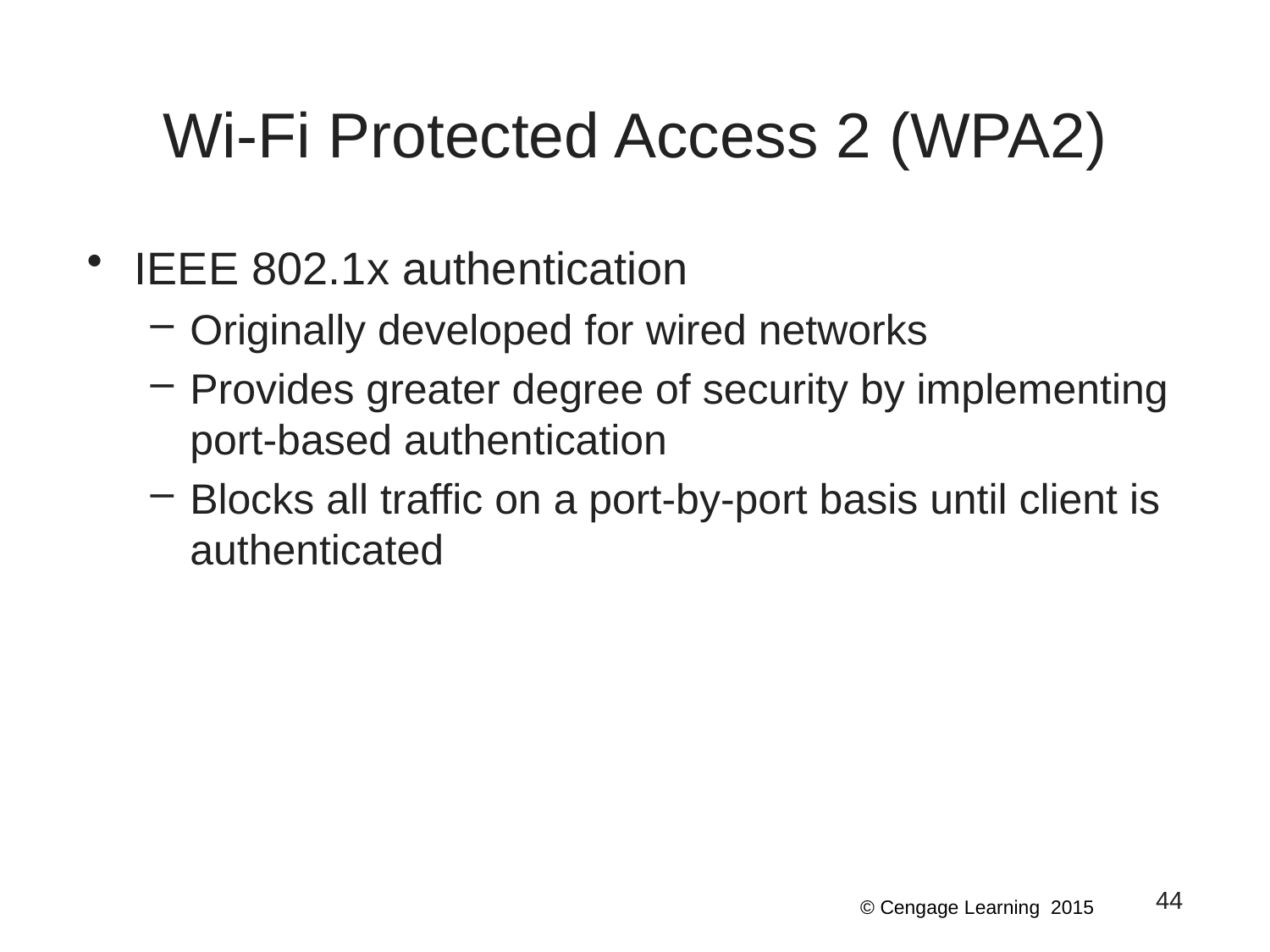

# Wi-Fi Protected Access 2 (WPA2)
IEEE 802.1x authentication
Originally developed for wired networks
Provides greater degree of security by implementing port-based authentication
Blocks all traffic on a port-by-port basis until client is authenticated
44